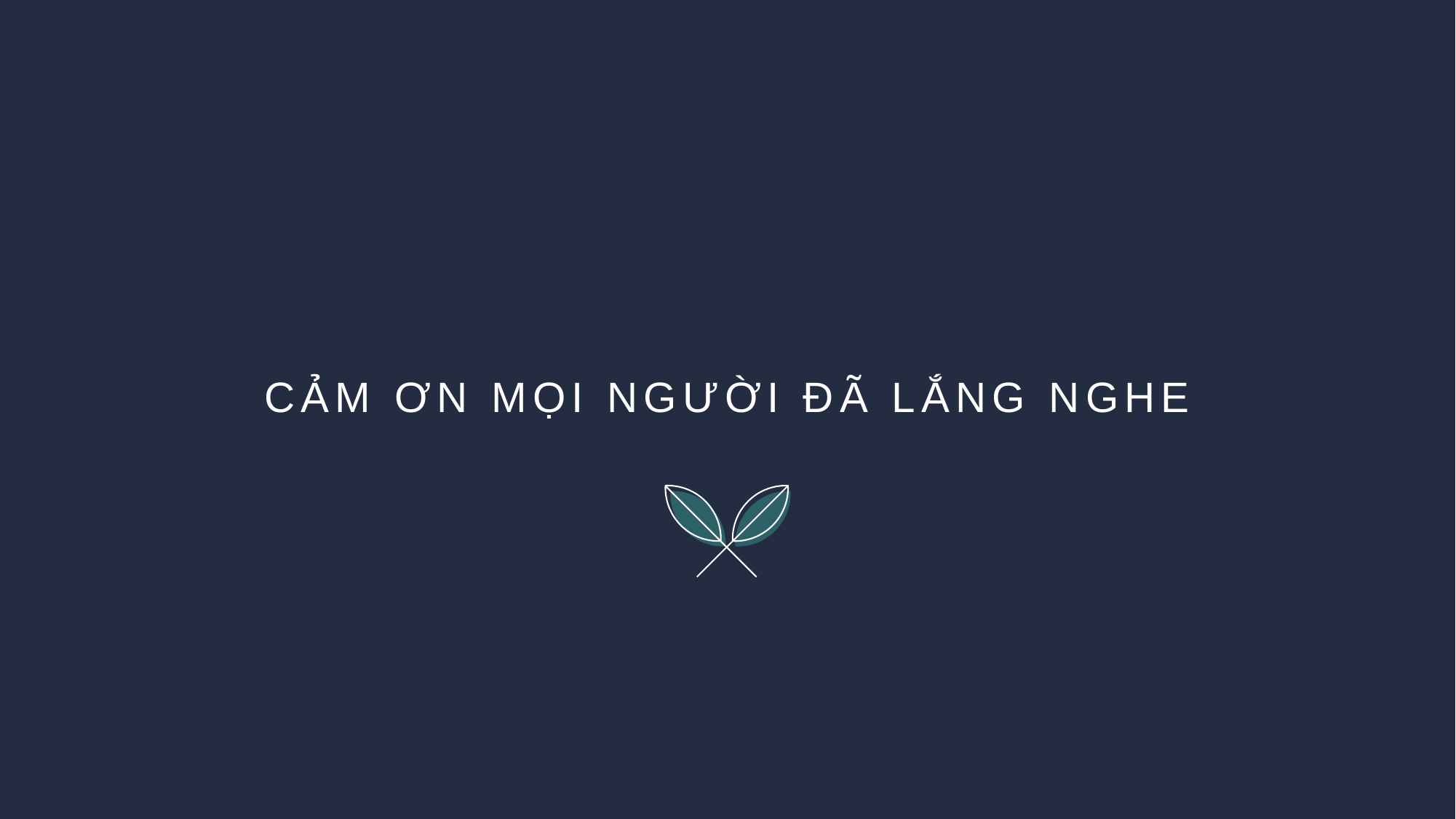

# Cảm ơn MỌI NGƯỜI đã lắng nghe